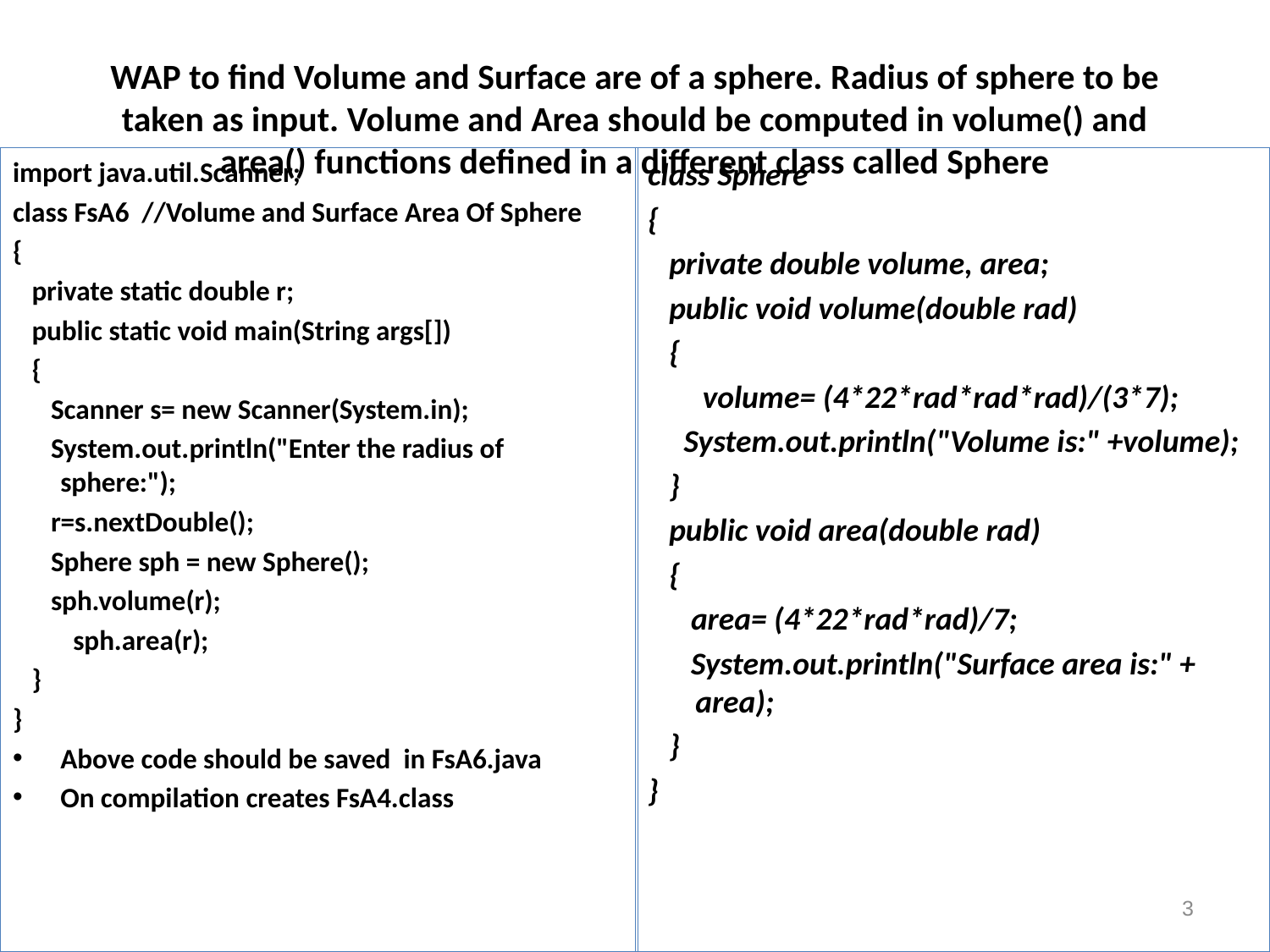

# WAP to find Volume and Surface are of a sphere. Radius of sphere to be taken as input. Volume and Area should be computed in volume() and area() functions defined in a different class called Sphere
import java.util.Scanner;
class FsA6  //Volume and Surface Area Of Sphere
{
   private static double r;
   public static void main(String args[])
   {
      Scanner s= new Scanner(System.in);
      System.out.println("Enter the radius of sphere:");
      r=s.nextDouble();
      Sphere sph = new Sphere();
      sph.volume(r);
	  sph.area(r);
   }
}
Above code should be saved  in FsA6.java
On compilation creates FsA4.class

class Sphere
{
   private double volume, area;
   public void volume(double rad)
   {
	 volume= (4*22*rad*rad*rad)/(3*7);
     System.out.println("Volume is:" +volume);
   }
   public void area(double rad)
   {
      area= (4*22*rad*rad)/7;
      System.out.println("Surface area is:" + area);
   }
}

3